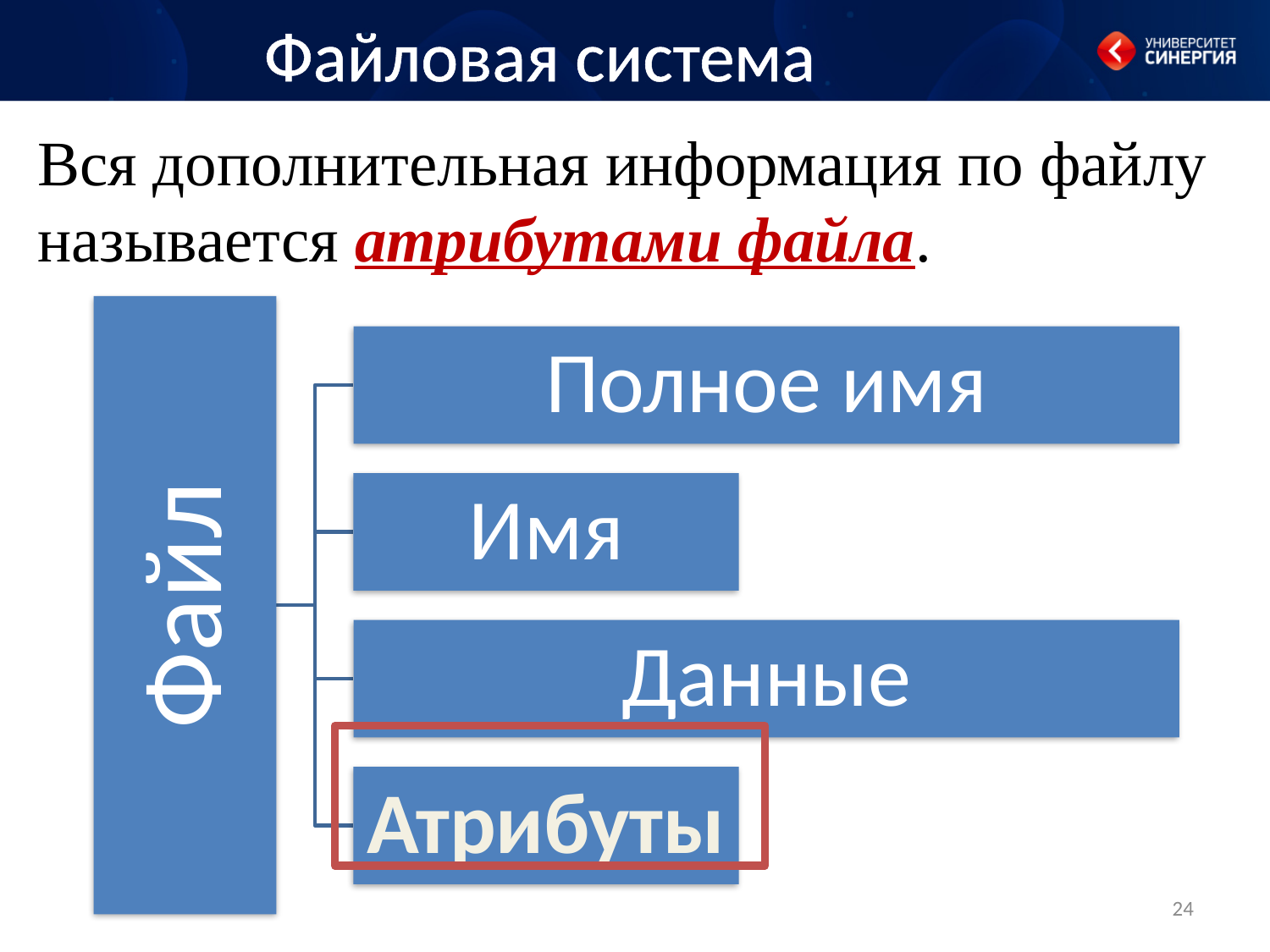

Файловая система
# Вся дополнительная информация по файлу называется атрибутами файла.

Файл
Полное имя
Имя
Данные
Атрибуты

24